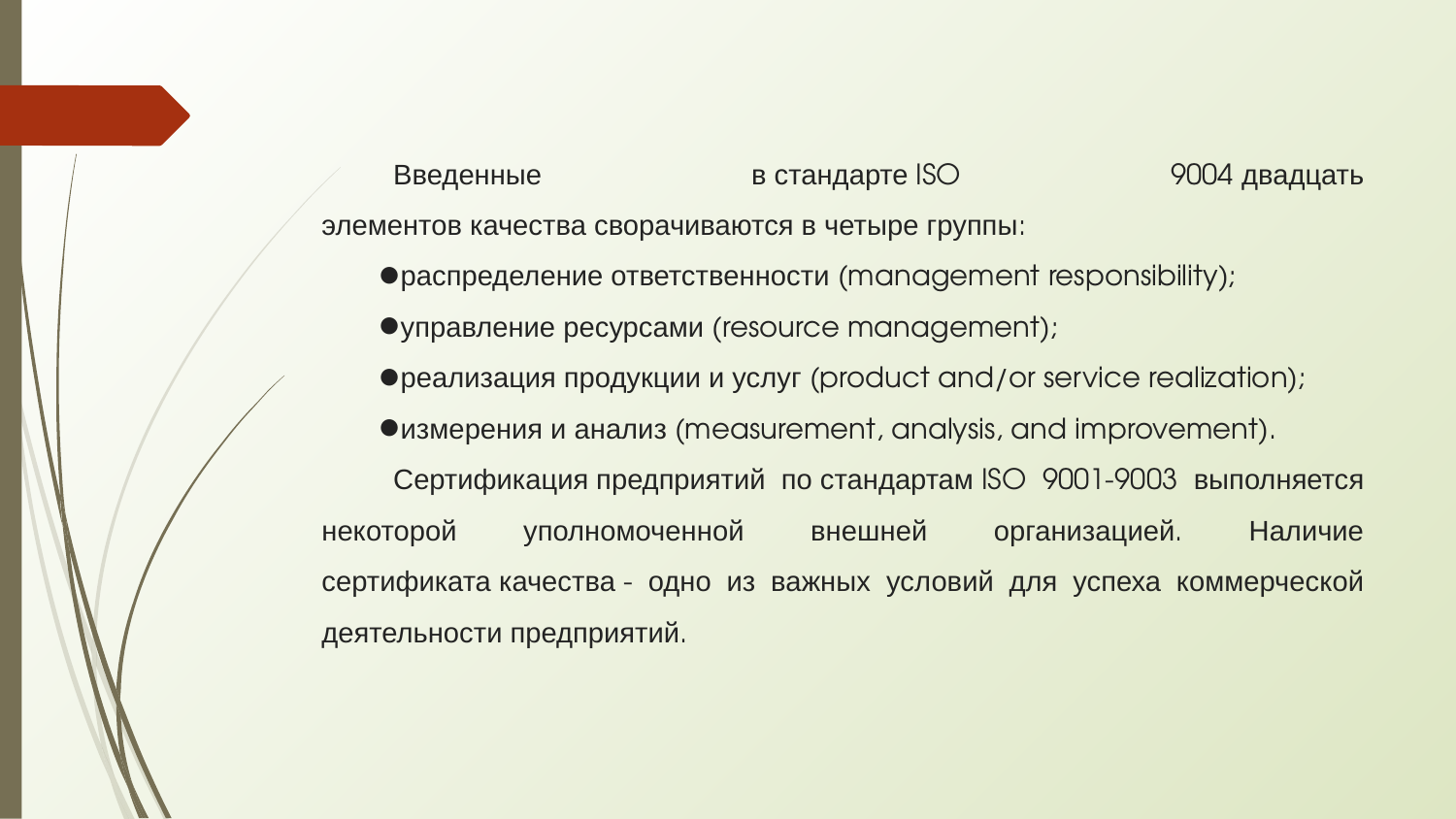

Введенные в стандарте ISO 9004 двадцать элементов качества сворачиваются в четыре группы:
распределение ответственности (management responsibility);
управление ресурсами (resource management);
реализация продукции и услуг (product and/or service realization);
измерения и анализ (measurement, analysis, and improvement).
Сертификация предприятий по стандартам ISO 9001-9003 выполняется некоторой уполномоченной внешней организацией. Наличие сертификата качества - одно из важных условий для успеха коммерческой деятельности предприятий.